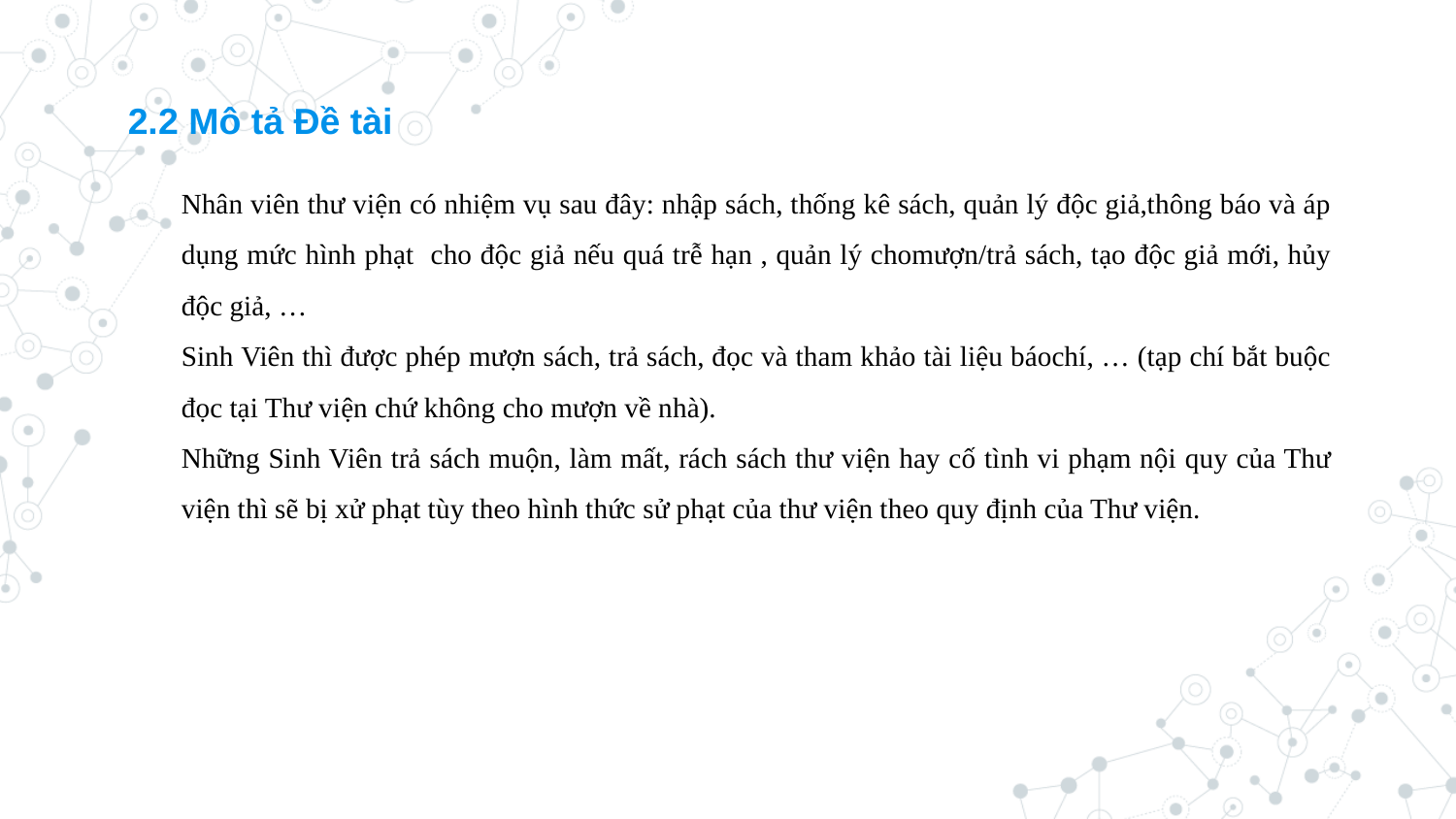

2.2 Mô tả Đề tài
Nhân viên thư viện có nhiệm vụ sau đây: nhập sách, thống kê sách, quản lý độc giả,thông báo và áp dụng mức hình phạt  cho độc giả nếu quá trễ hạn , quản lý chomượn/trả sách, tạo độc giả mới, hủy độc giả, …
Sinh Viên thì được phép mượn sách, trả sách, đọc và tham khảo tài liệu báochí, … (tạp chí bắt buộc đọc tại Thư viện chứ không cho mượn về nhà).
Những Sinh Viên trả sách muộn, làm mất, rách sách thư viện hay cố tình vi phạm nội quy của Thư viện thì sẽ bị xử phạt tùy theo hình thức sử phạt của thư viện theo quy định của Thư viện.
11